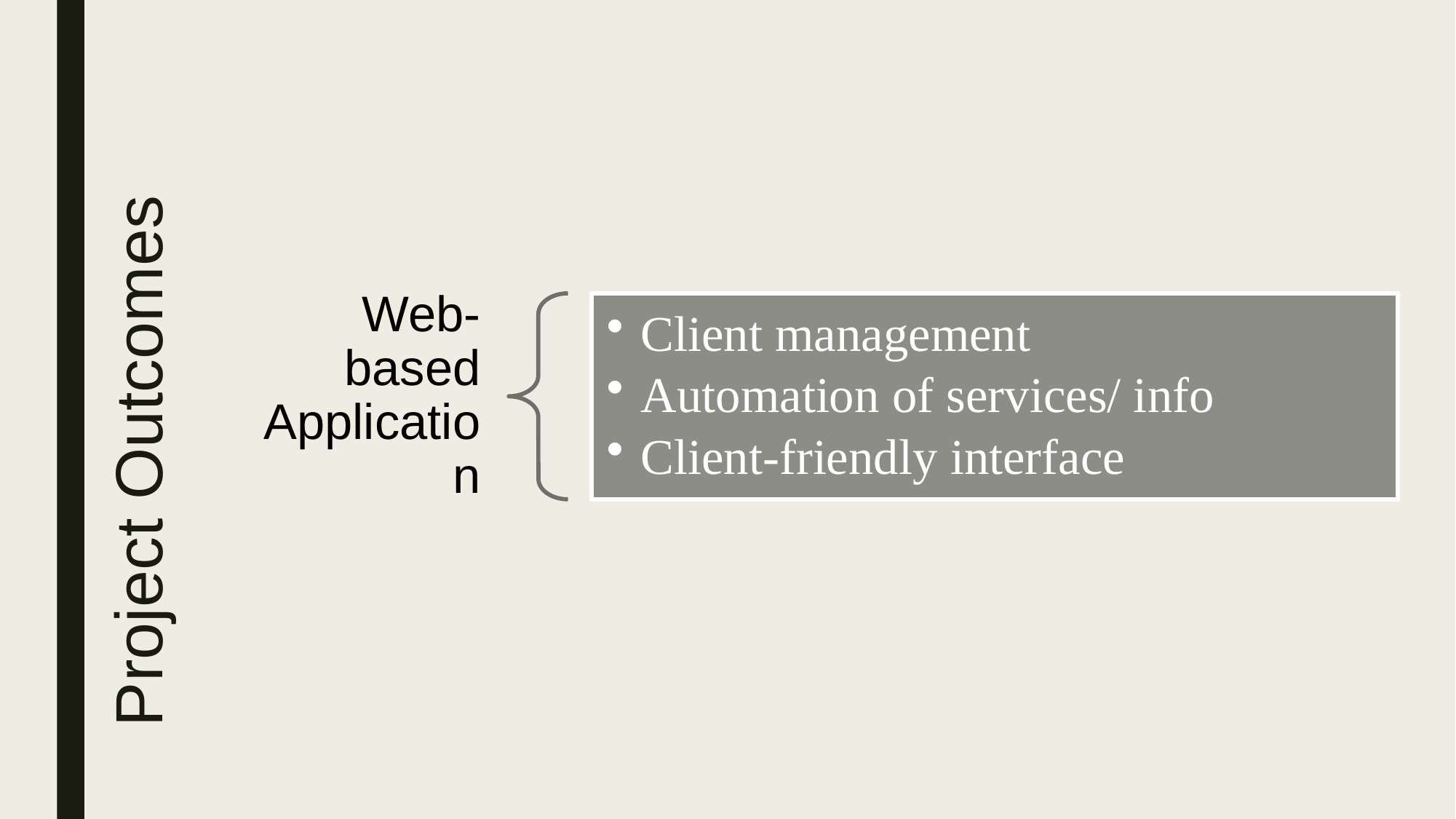

Web-based Application
Client management
Automation of services/ info
Client-friendly interface
# Project Outcomes